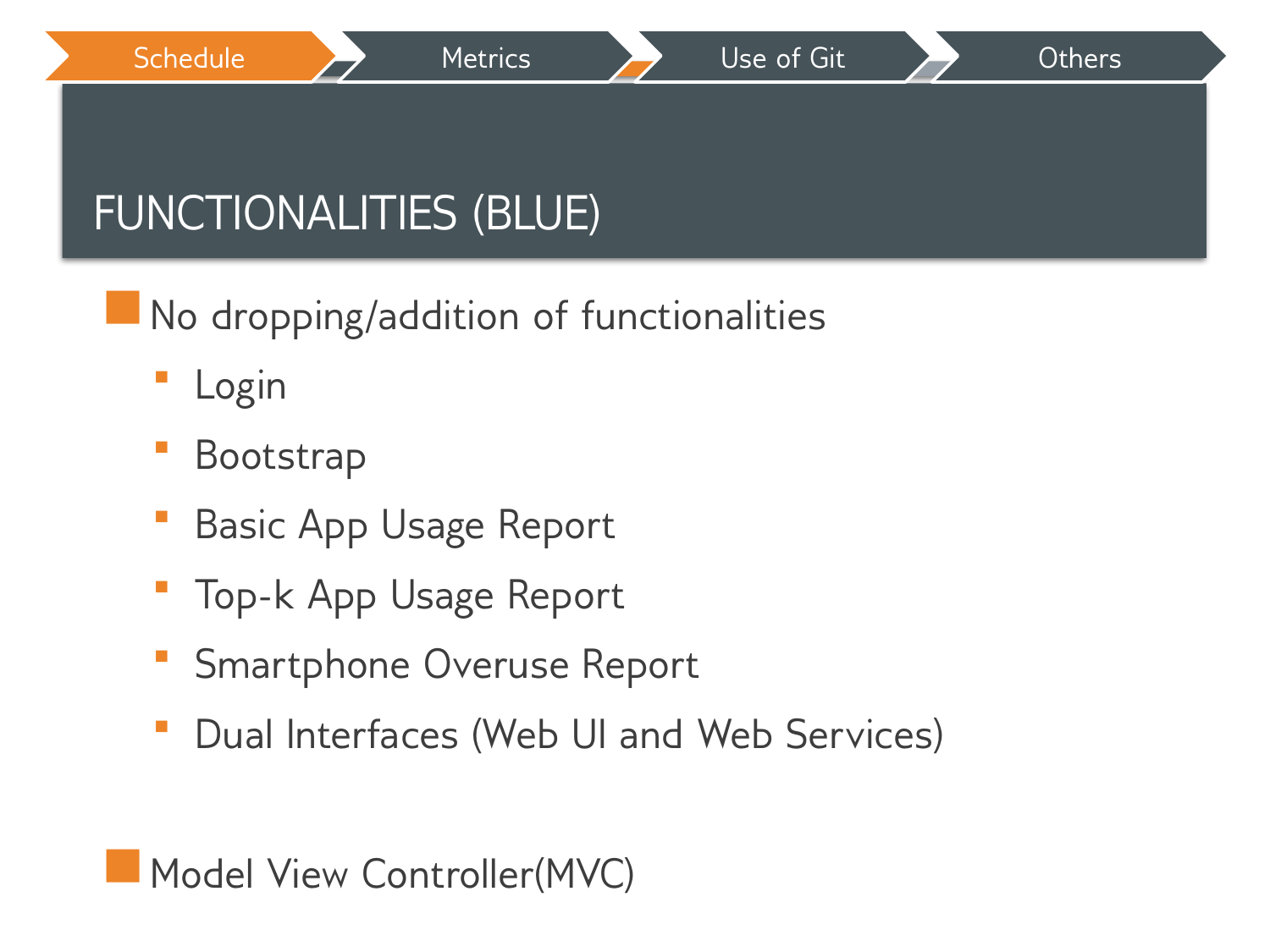

Schedule
Metrics
Use of Git
Others
# Functionalities (BLUE)
No dropping/addition of functionalities
Login
Bootstrap
Basic App Usage Report
Top-k App Usage Report
Smartphone Overuse Report
Dual Interfaces (Web UI and Web Services)

Model View Controller(MVC)